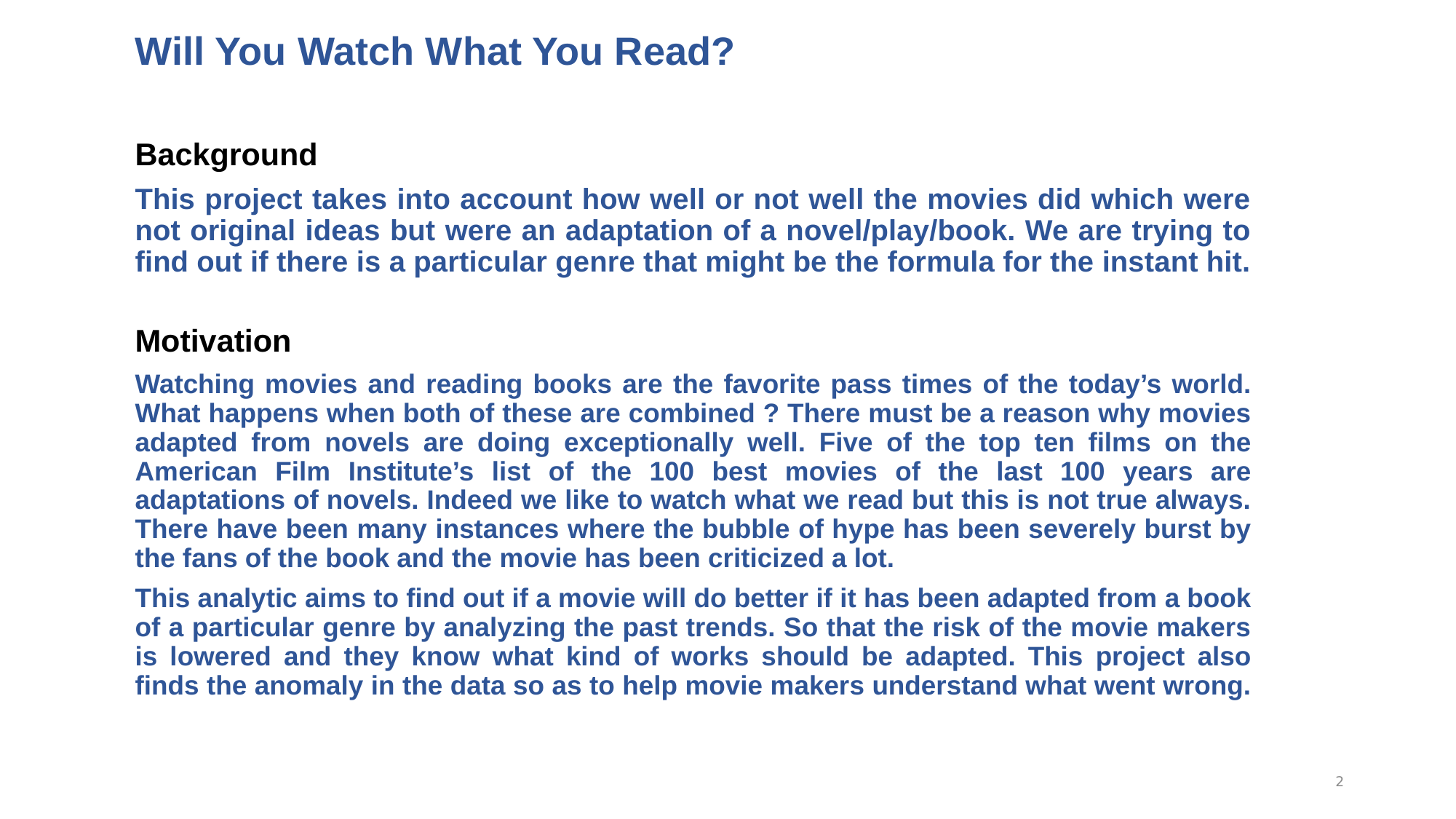

# Will You Watch What You Read?

Background
This project takes into account how well or not well the movies did which were not original ideas but were an adaptation of a novel/play/book. We are trying to find out if there is a particular genre that might be the formula for the instant hit.

Motivation
Watching movies and reading books are the favorite pass times of the today’s world. What happens when both of these are combined ? There must be a reason why movies adapted from novels are doing exceptionally well. Five of the top ten films on the American Film Institute’s list of the 100 best movies of the last 100 years are adaptations of novels. Indeed we like to watch what we read but this is not true always. There have been many instances where the bubble of hype has been severely burst by the fans of the book and the movie has been criticized a lot.
This analytic aims to find out if a movie will do better if it has been adapted from a book of a particular genre by analyzing the past trends. So that the risk of the movie makers is lowered and they know what kind of works should be adapted. This project also finds the anomaly in the data so as to help movie makers understand what went wrong.

2